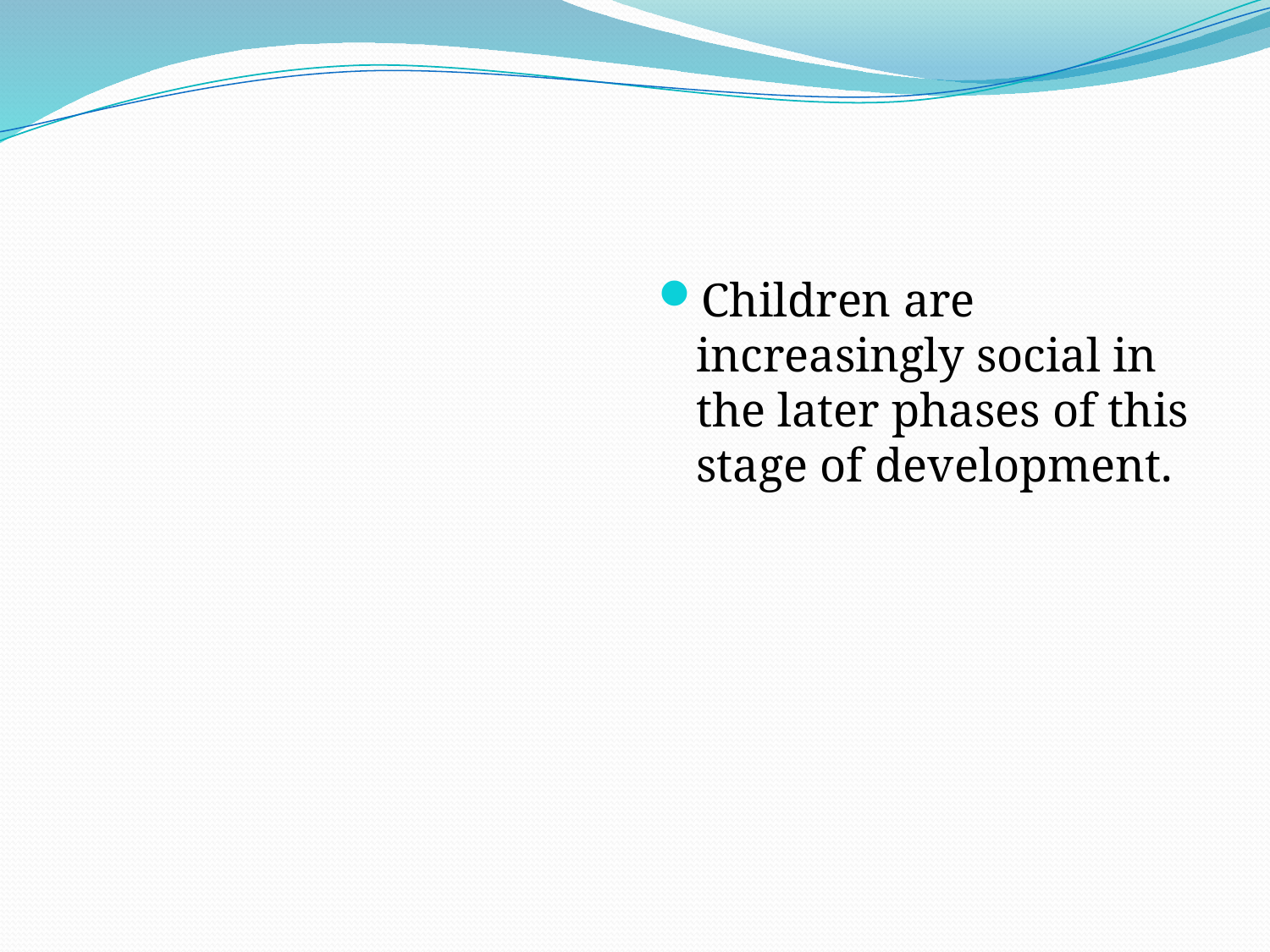

#

Children are increasingly social in the later phases of this stage of development.